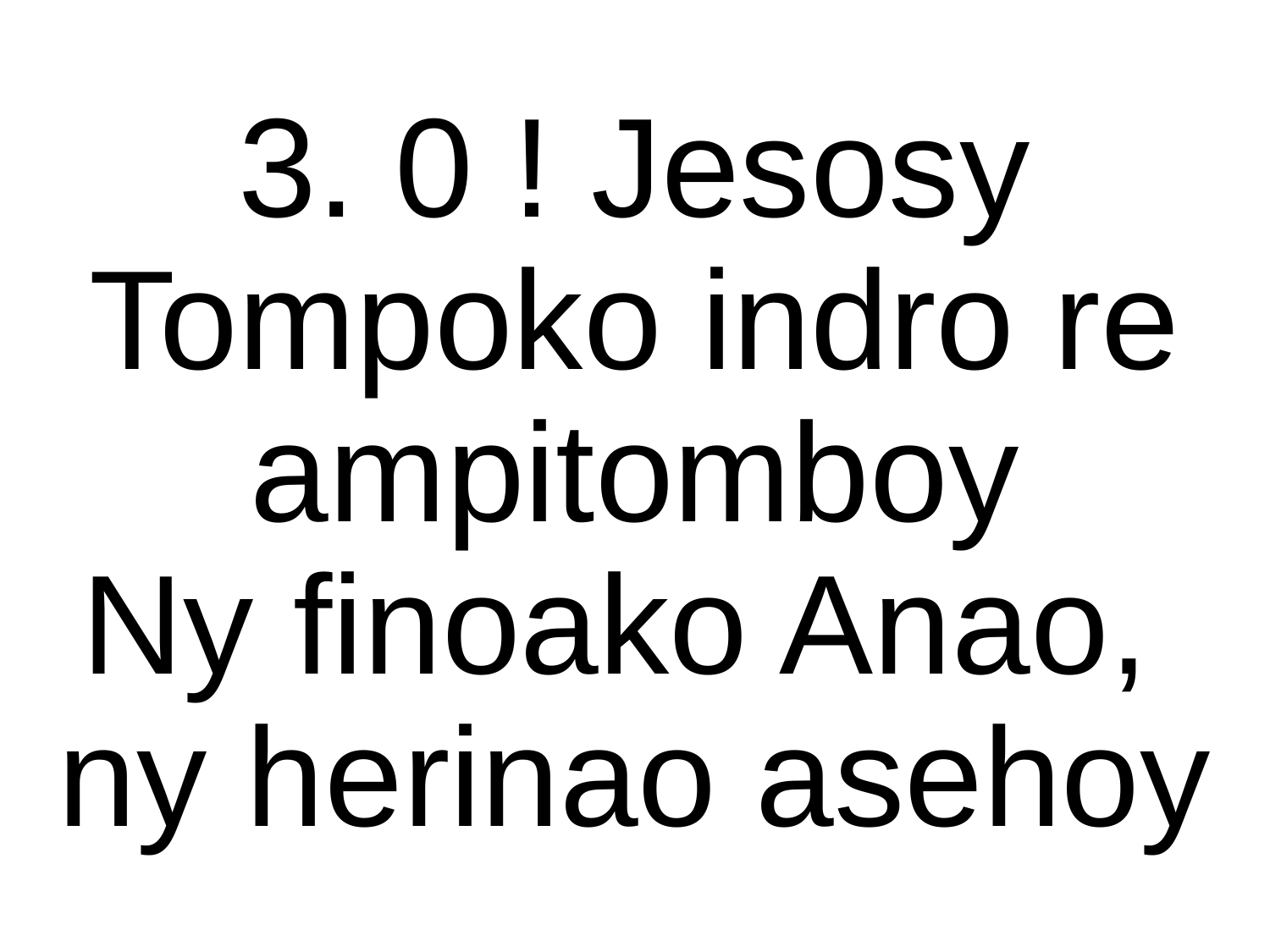

3. 0 ! Jesosy Tompoko indro re
ampitomboy
Ny finoako Anao,
ny herinao asehoy